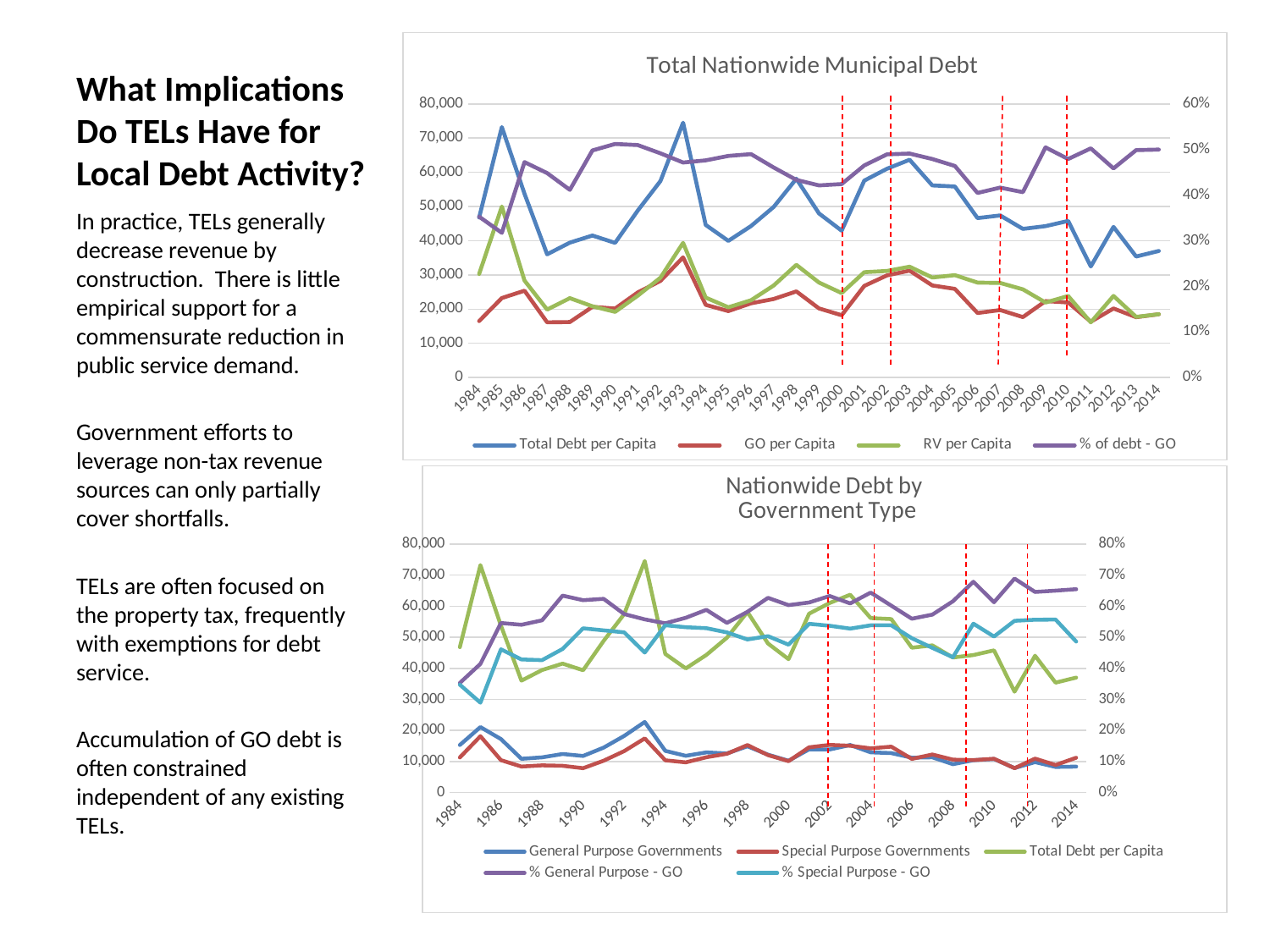

### Chart: Total Nationwide Municipal Debt

| Category | Total Debt per Capita |      GO per Capita |      RV per Capita | % of debt - GO |
|---|---|---|---|---|
| 1984 | 46802.57178085549 | 16505.6663726804 | 30296.9054081751 | 0.352665799007054 |
| 1985 | 73227.1885239327 | 23234.2226832517 | 49992.96584068098 | 0.317289563502197 |
| 1986 | 53744.89968523631 | 25393.2612876176 | 28351.6383976187 | 0.472477601341455 |
| 1987 | 36024.64448732349 | 16149.1789049382 | 19875.4655823853 | 0.448281423307893 |
| 1988 | 39448.51050941493 | 16236.94731240394 | 23211.563197011 | 0.411598488833407 |
| 1989 | 41520.3502686305 | 20684.1611242071 | 20836.1891444234 | 0.498169234854322 |
| 1990 | 39384.4922584775 | 20173.0485559505 | 19211.443702527 | 0.512207912280709 |
| 1991 | 48822.57272981785 | 24890.62795247335 | 23931.9447773445 | 0.509818032126596 |
| 1992 | 57452.94610922551 | 28250.4149443175 | 29202.531164908 | 0.491713947803648 |
| 1993 | 74521.4693359652 | 35145.61300865423 | 39375.856327311 | 0.471617284546648 |
| 1994 | 44629.74574917633 | 21254.05303245632 | 23375.69271672 | 0.476230654593155 |
| 1995 | 39969.02346461352 | 19426.02200681054 | 20543.00145780301 | 0.486026935934757 |
| 1996 | 44310.21894823352 | 21706.6384330895 | 22603.580515144 | 0.48987883491275 |
| 1997 | 49878.6811330327 | 22970.30793496771 | 26908.373198065 | 0.460523562635969 |
| 1998 | 58135.26180713219 | 25195.6718979892 | 32939.58990914301 | 0.433397410019028 |
| 1999 | 47985.28350087853 | 20216.9762552465 | 27768.307245632 | 0.421316178216939 |
| 2000 | 42935.59874420099 | 18216.477939495 | 24719.120804706 | 0.424274459243575 |
| 2001 | 57584.67008910982 | 26789.6663745964 | 30795.0037145134 | 0.465222190786898 |
| 2002 | 61035.52469014159 | 29869.8154906166 | 31165.709199525 | 0.489384102819733 |
| 2003 | 63676.02395492289 | 31270.1434690249 | 32405.880485898 | 0.491081910063377 |
| 2004 | 56171.85511076509 | 26921.08733455911 | 29250.767776206 | 0.479262920576034 |
| 2005 | 55859.60107278918 | 25923.37972233519 | 29936.22135045401 | 0.464081003524446 |
| 2006 | 46624.6767636843 | 18872.53058839629 | 27752.146175288 | 0.404775580194392 |
| 2007 | 47389.24535193857 | 19737.6867978546 | 27651.55855408401 | 0.416501395016352 |
| 2008 | 43467.68281298653 | 17671.82774032004 | 25795.8550726665 | 0.40655094996323 |
| 2009 | 44271.48102074578 | 22347.8724245087 | 21923.6085962371 | 0.504791615488002 |
| 2010 | 45784.70261504803 | 21943.523523047 | 23841.17909200101 | 0.479276314352096 |
| 2011 | 32475.1903807376 | 16323.9084043449 | 16151.2819763927 | 0.502657820107109 |
| 2012 | 44052.9340305216 | 20199.3621007627 | 23853.5719297589 | 0.458524784904628 |
| 2013 | 35387.1495523418 | 17651.93080943031 | 17735.2187429115 | 0.49882318956832 |
| 2014 | 37006.62361686303 | 18502.25299286075 | 18504.3706240023 | 0.49997138848489 |
# What Implications Do TELs Have for Local Debt Activity?
In practice, TELs generally decrease revenue by construction.  There is little empirical support for a commensurate reduction in public service demand.

Government efforts to leverage non-tax revenue sources can only partially cover shortfalls.

TELs are often focused on the property tax, frequently with exemptions for debt service.

Accumulation of GO debt is often constrained independent of any existing TELs.

### Chart: Nationwide Debt by
Government Type

| Category | General Purpose Governments | Special Purpose Governments | Total Debt per Capita | % General Purpose - GO | % Special Purpose - GO |
|---|---|---|---|---|---|
| 1984 | 15301.46957936966 | 11299.84452093914 | 46802.57178085549 | 0.35288790203849 | 0.3472546973371 |
| 1985 | 21083.07675487635 | 18149.08832326704 | 73227.1885239327 | 0.414217850158674 | 0.289487168156209 |
| 1986 | 17235.49340559881 | 10437.49869625602 | 53744.89968523631 | 0.545650207187834 | 0.461202119032149 |
| 1987 | 10865.52685104591 | 8386.234770637837 | 36024.64448732349 | 0.540056609065656 | 0.428489586694283 |
| 1988 | 11331.93083808374 | 8761.64443580647 | 39448.51050941493 | 0.554505754810998 | 0.426228079074232 |
| 1989 | 12423.4930898184 | 8615.58856009961 | 41520.3502686305 | 0.633926095753682 | 0.462308763962842 |
| 1990 | 11778.57090735511 | 7846.01578373978 | 39384.4922584775 | 0.619398980326398 | 0.52873628175775 |
| 1991 | 14477.11560570142 | 10250.04461127218 | 48822.57272981785 | 0.623627133972284 | 0.522178297861191 |
| 1992 | 18243.01694099804 | 13351.28153704956 | 57452.94610922551 | 0.574644801686031 | 0.515715730743196 |
| 1993 | 22726.56163398182 | 17437.28369408255 | 74521.4693359652 | 0.557545662779084 | 0.450692357570831 |
| 1994 | 13437.72803908352 | 10392.90795444238 | 44629.74574917633 | 0.544936836136989 | 0.538654368001539 |
| 1995 | 11830.47743037588 | 9730.96486075838 | 39969.02346461352 | 0.562787326424519 | 0.532194295352544 |
| 1996 | 12939.21317800173 | 11355.75192299248 | 44310.21894823352 | 0.588288486807667 | 0.529112695513595 |
| 1997 | 12599.81115261417 | 12497.05527894938 | 49878.6811330327 | 0.546404795604745 | 0.515515962429512 |
| 1998 | 14889.67909770591 | 15291.77862536558 | 58135.26180713219 | 0.581874466660735 | 0.49293881108695 |
| 1999 | 12205.43629984164 | 12074.17264641814 | 47985.28350087853 | 0.626942587487834 | 0.503551160625987 |
| 2000 | 10242.1749021445 | 10104.98640507363 | 42935.59874420099 | 0.60346202464221 | 0.476043700945615 |
| 2001 | 13926.52386726004 | 14572.85523193413 | 57584.67008910982 | 0.611981777430133 | 0.543213901030869 |
| 2002 | 13872.6922849194 | 15332.9626641471 | 61035.52469014159 | 0.632770696932896 | 0.536823841487916 |
| 2003 | 15301.15675817891 | 15076.17129678869 | 63676.02395492289 | 0.608840525773858 | 0.527710873363106 |
| 2004 | 12958.67216096678 | 14235.29361058271 | 56171.85511076509 | 0.643737688039994 | 0.538349016043987 |
| 2005 | 12702.96315943423 | 14777.02404960325 | 55859.60107278918 | 0.601782543328938 | 0.538531084996035 |
| 2006 | 11225.55436207215 | 10840.56991078667 | 46624.6767636843 | 0.559601133841859 | 0.497002811928967 |
| 2007 | 11346.76607076363 | 12269.32750240009 | 47389.24535193857 | 0.572741310453773 | 0.465765468436561 |
| 2008 | 9131.590220044876 | 10588.19334864697 | 43467.68281298653 | 0.615815727122621 | 0.43550714094726 |
| 2009 | 10419.93827273591 | 10455.01757530346 | 44271.48102074578 | 0.678668534647065 | 0.543688917832723 |
| 2010 | 10799.34795298582 | 10882.60997175643 | 45784.70261504803 | 0.612713646142743 | 0.502295608318849 |
| 2011 | 7902.447464822486 | 7852.664212181007 | 32475.1903807376 | 0.688725572991263 | 0.552871530328895 |
| 2012 | 9801.109399524252 | 10924.04050768115 | 44052.9340305216 | 0.645714378546954 | 0.556491056650283 |
| 2013 | 8255.412574004855 | 8874.87094525667 | 35387.1495523418 | 0.649967422015889 | 0.55686139621711 |
| 2014 | 8370.566329134195 | 11205.01923167598 | 37006.62361686303 | 0.654725672247268 | 0.486277748582021 |